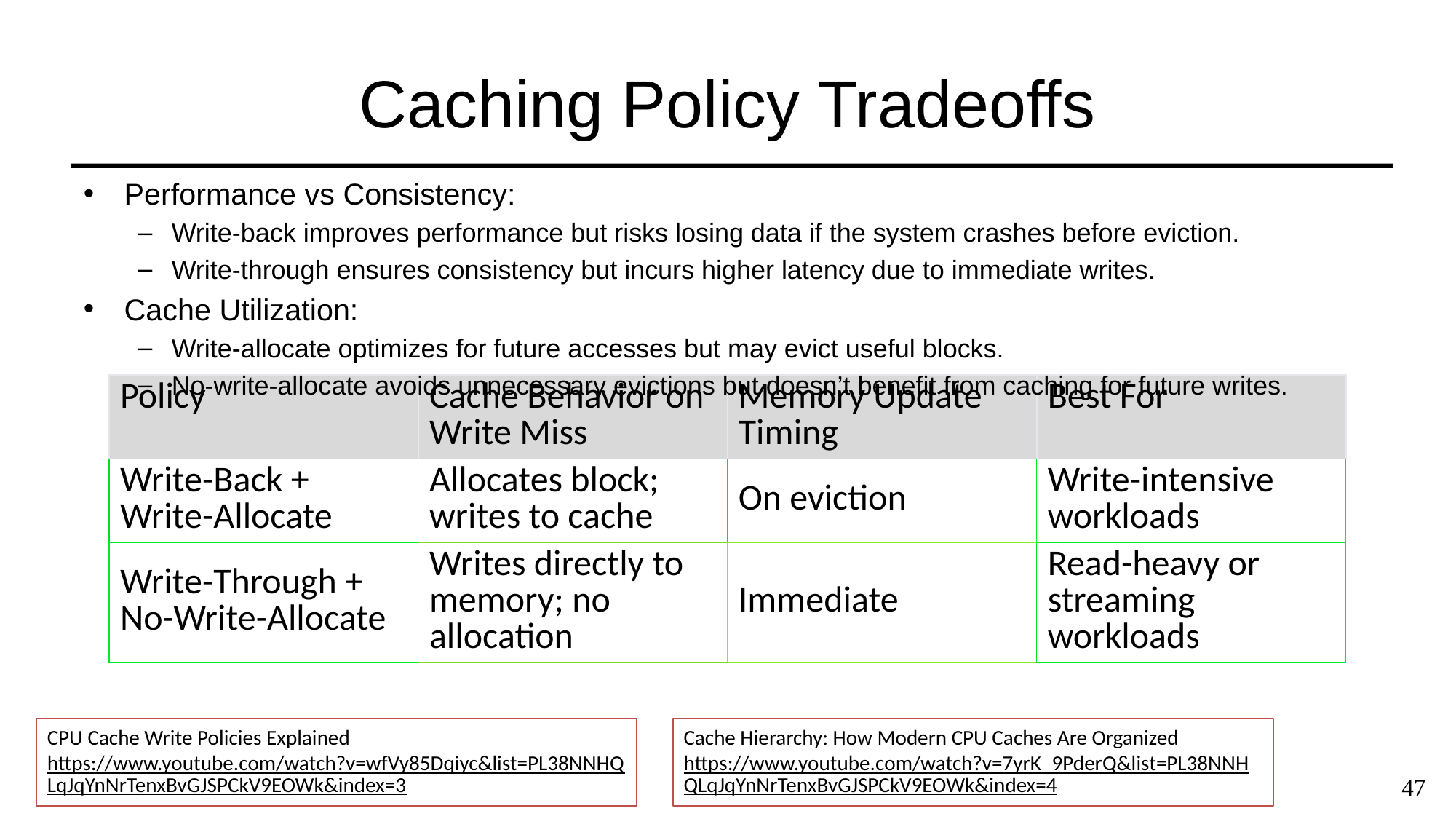

# Caching Policy Tradeoffs
Performance vs Consistency:
Write-back improves performance but risks losing data if the system crashes before eviction.
Write-through ensures consistency but incurs higher latency due to immediate writes.
Cache Utilization:
Write-allocate optimizes for future accesses but may evict useful blocks.
No-write-allocate avoids unnecessary evictions but doesn’t benefit from caching for future writes.
| Policy | Cache Behavior on Write Miss | Memory Update Timing | Best For |
| --- | --- | --- | --- |
| Write-Back + Write-Allocate | Allocates block; writes to cache | On eviction | Write-intensive workloads |
| Write-Through + No-Write-Allocate | Writes directly to memory; no allocation | Immediate | Read-heavy or streaming workloads |
CPU Cache Write Policies Explained
https://www.youtube.com/watch?v=wfVy85Dqiyc&list=PL38NNHQLqJqYnNrTenxBvGJSPCkV9EOWk&index=3
Cache Hierarchy: How Modern CPU Caches Are Organized
https://www.youtube.com/watch?v=7yrK_9PderQ&list=PL38NNHQLqJqYnNrTenxBvGJSPCkV9EOWk&index=4
47